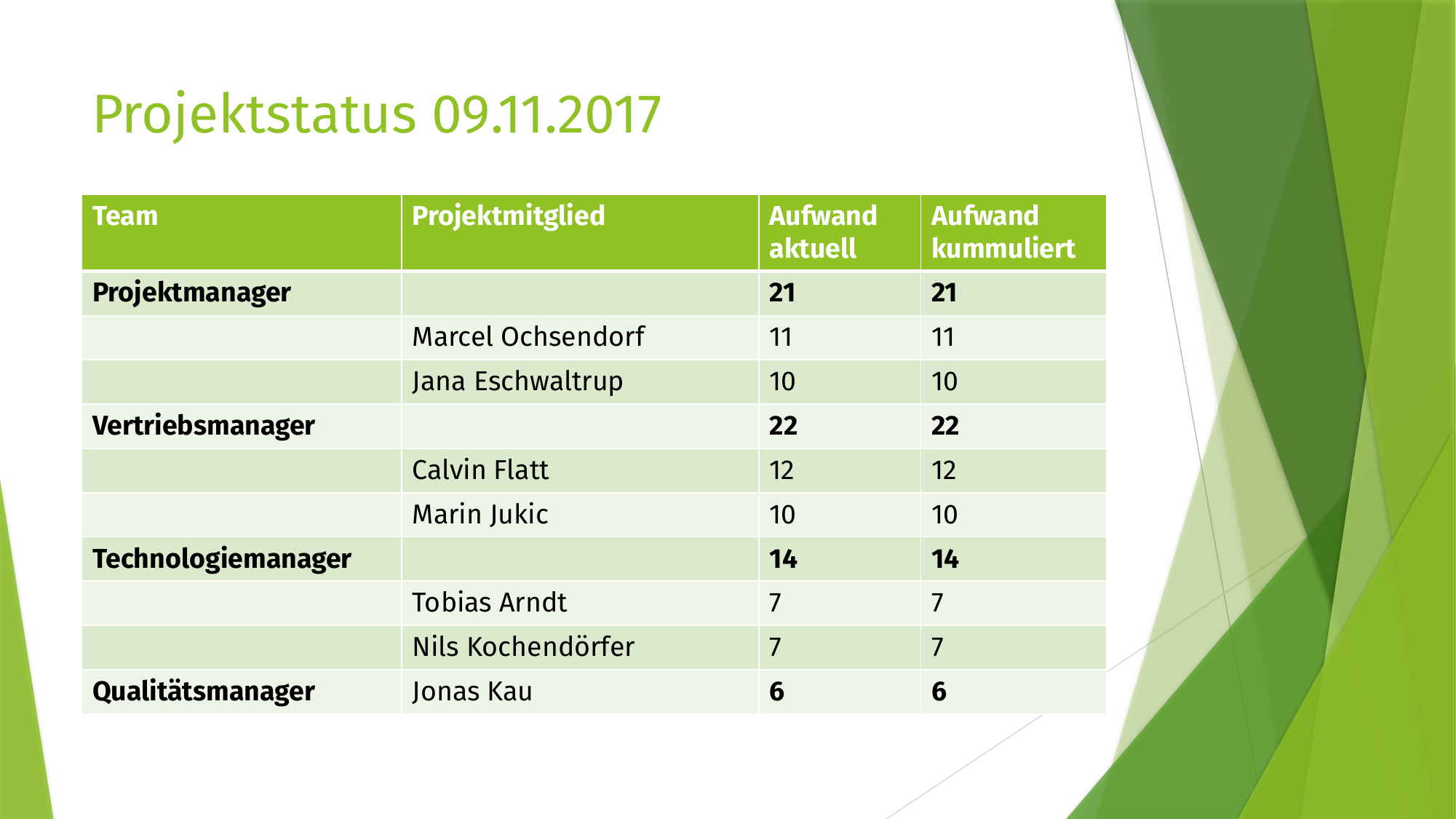

# Projektstatus 09.11.2017
| Team | Projektmitglied | Aufwand aktuell | Aufwand kummuliert |
| --- | --- | --- | --- |
| Projektmanager |  | 21 | 21 |
|  | Marcel Ochsendorf | 11 | 11 |
|  | Jana Eschwaltrup | 10 | 10 |
| Vertriebsmanager |  | 22 | 22 |
|  | Calvin Flatt | 12 | 12 |
|  | Marin Jukic | 10 | 10 |
| Technologiemanager |  | 14 | 14 |
|  | Tobias Arndt | 7 | 7 |
|  | Nils Kochendörfer | 7 | 7 |
| Qualitätsmanager | Jonas Kau | 6 | 6 |